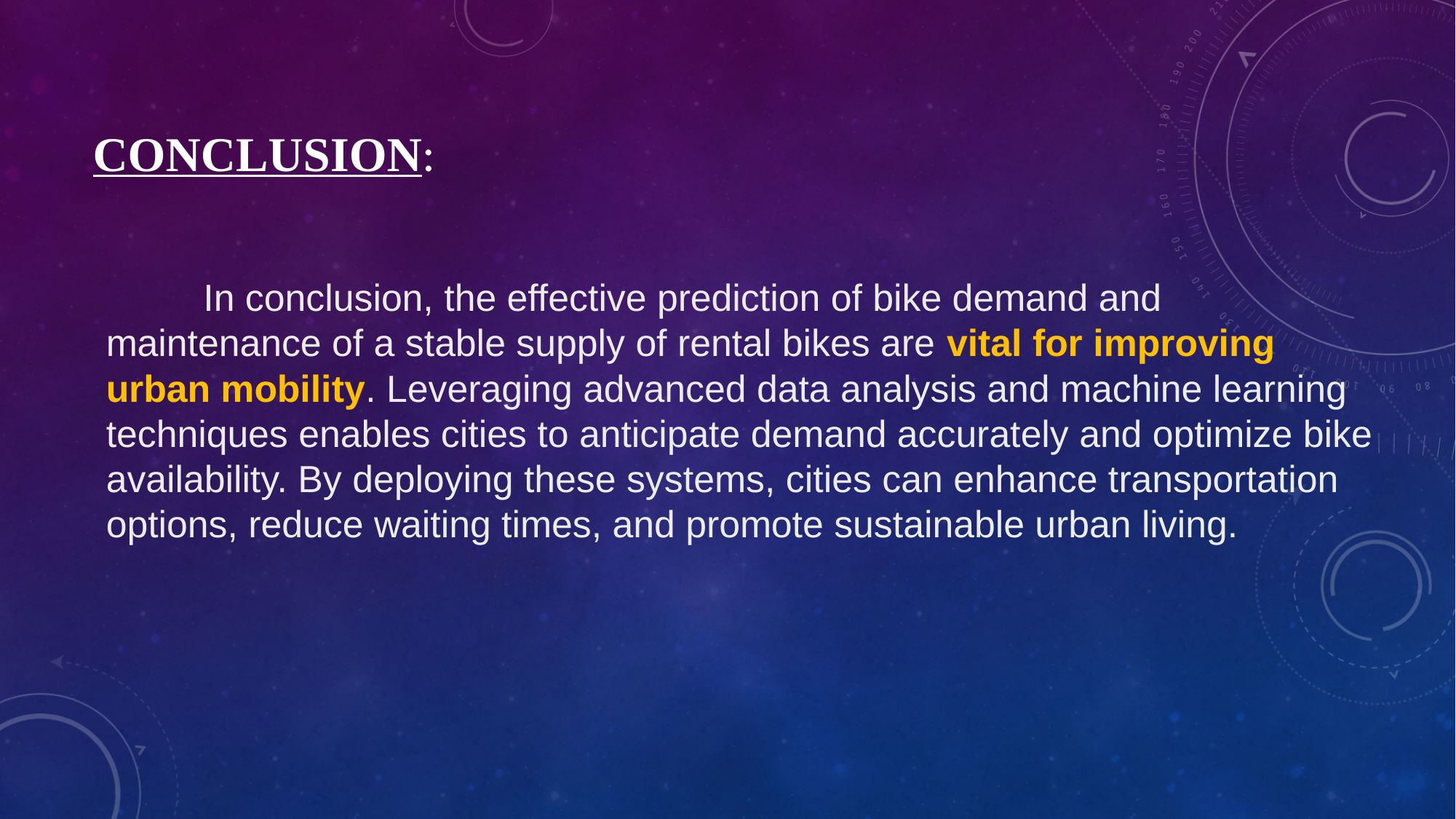

# CONCLUSION:
	In conclusion, the effective prediction of bike demand and maintenance of a stable supply of rental bikes are vital for improving urban mobility. Leveraging advanced data analysis and machine learning techniques enables cities to anticipate demand accurately and optimize bike availability. By deploying these systems, cities can enhance transportation options, reduce waiting times, and promote sustainable urban living.